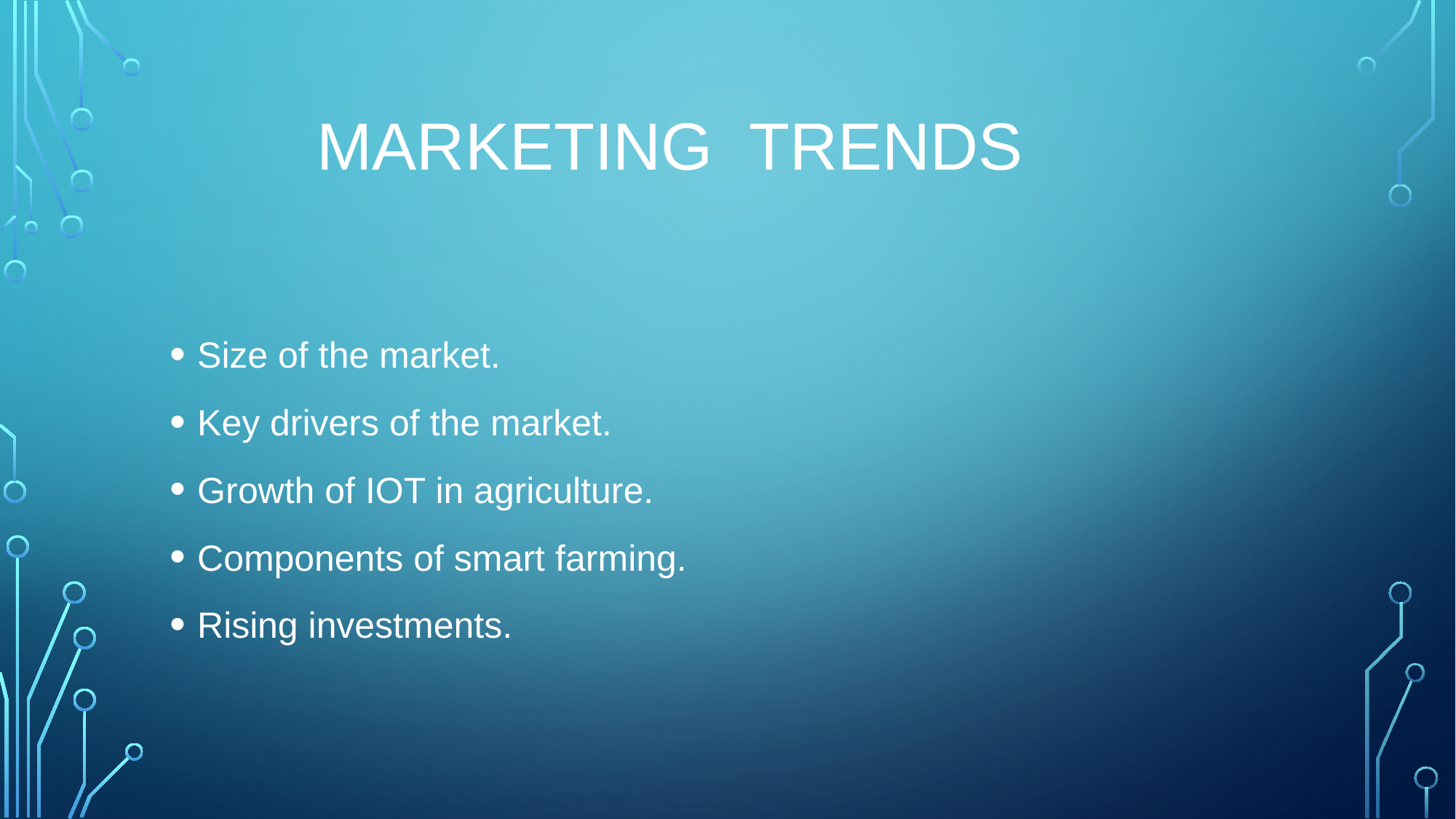

# Marketing  Trends
Size of the market.
Key drivers of the market.
Growth of IOT in agriculture.
Components of smart farming.
Rising investments.